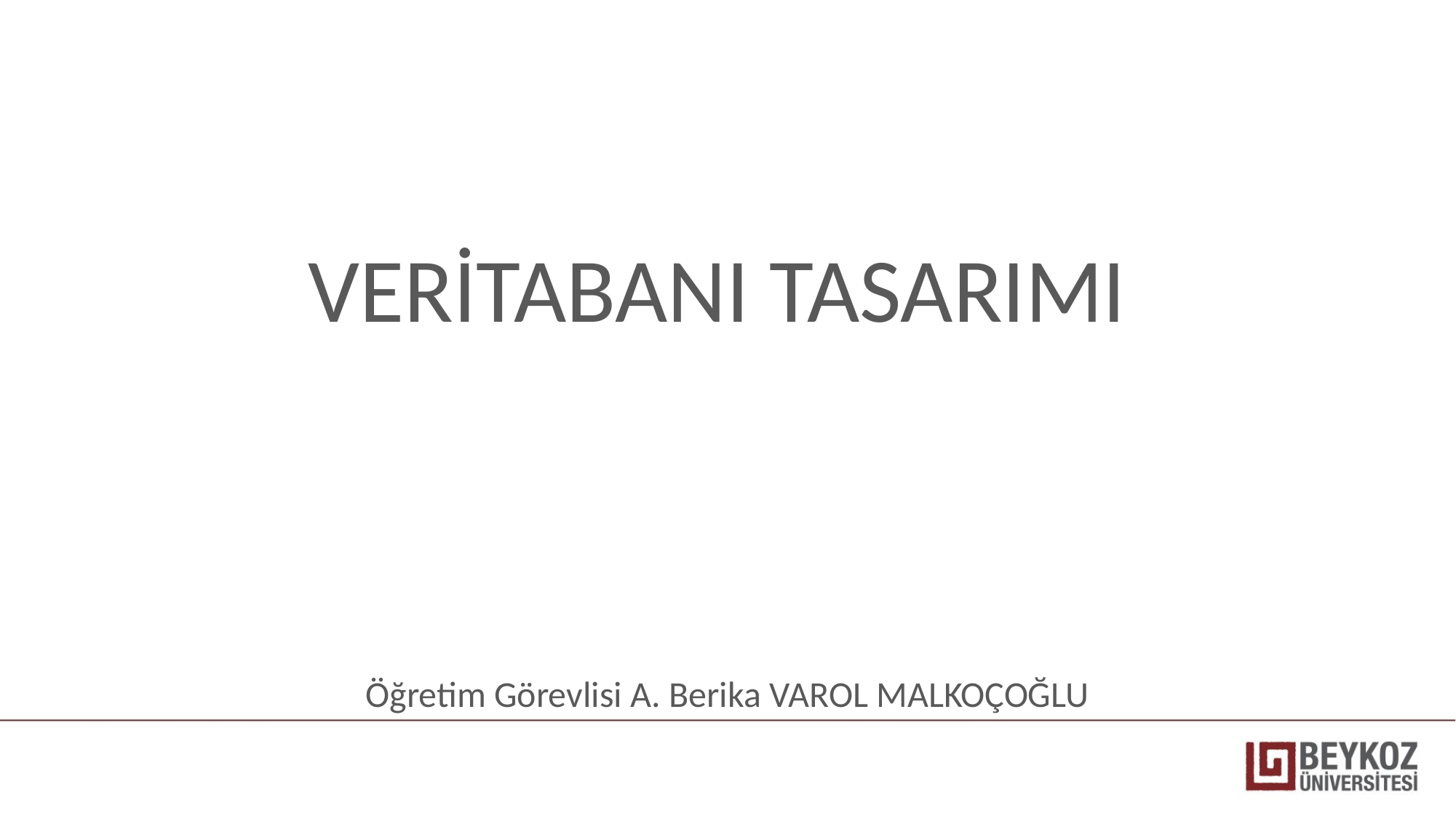

# VERİTABANI TASARIMI

Öğretim Görevlisi A. Berika VAROL MALKOÇOĞLU